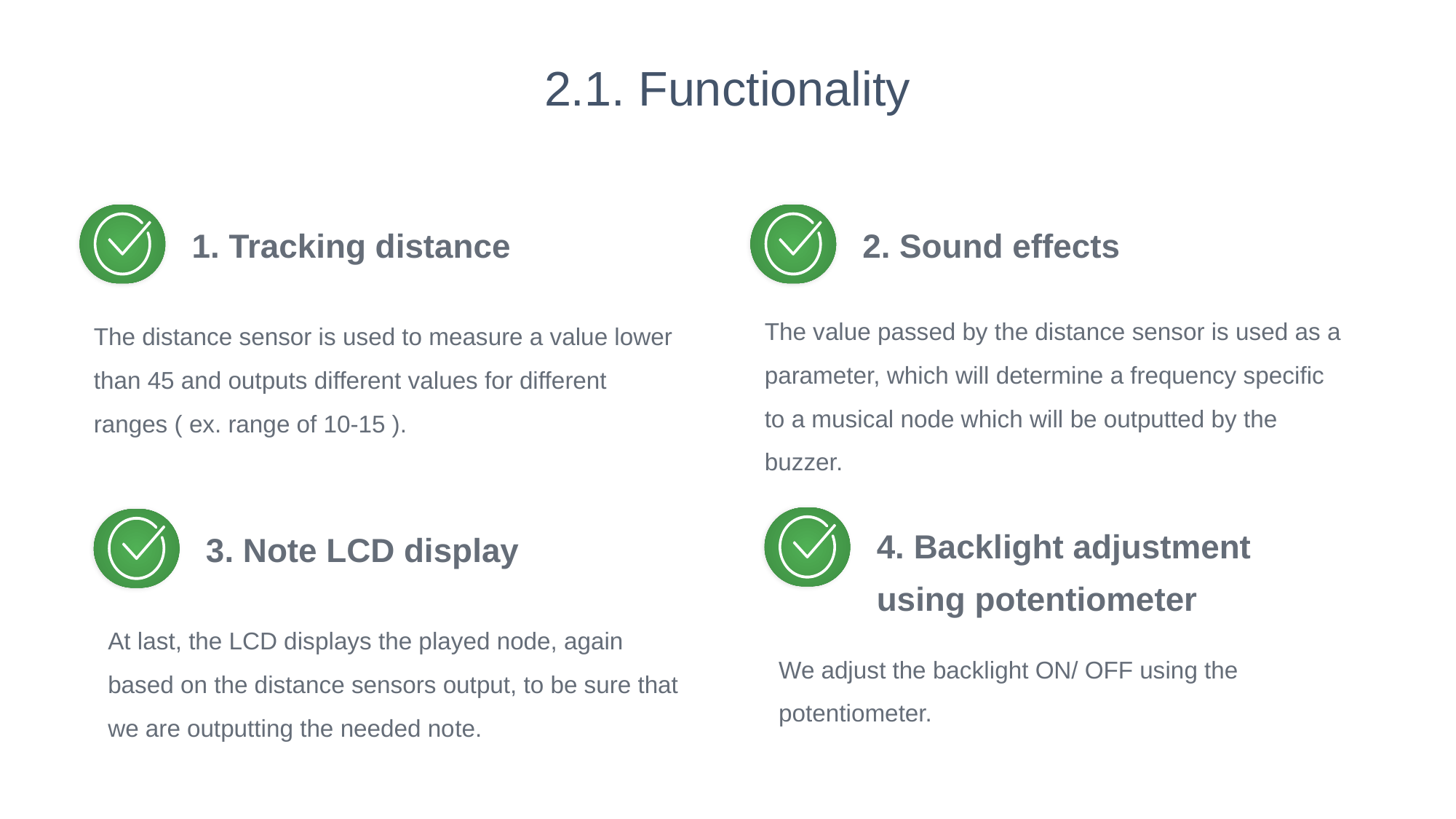

2.1. Functionality

1. Tracking distance
The distance sensor is used to measure a value lower than 45 and outputs different values for different ranges ( ex. range of 10-15 ).

2. Sound effects
The value passed by the distance sensor is used as a parameter, which will determine a frequency specific to a musical node which will be outputted by the buzzer.

4. Backlight adjustment using potentiometer
We adjust the backlight ON/ OFF using the potentiometer.

3. Note LCD display
At last, the LCD displays the played node, again based on the distance sensors output, to be sure that we are outputting the needed note.